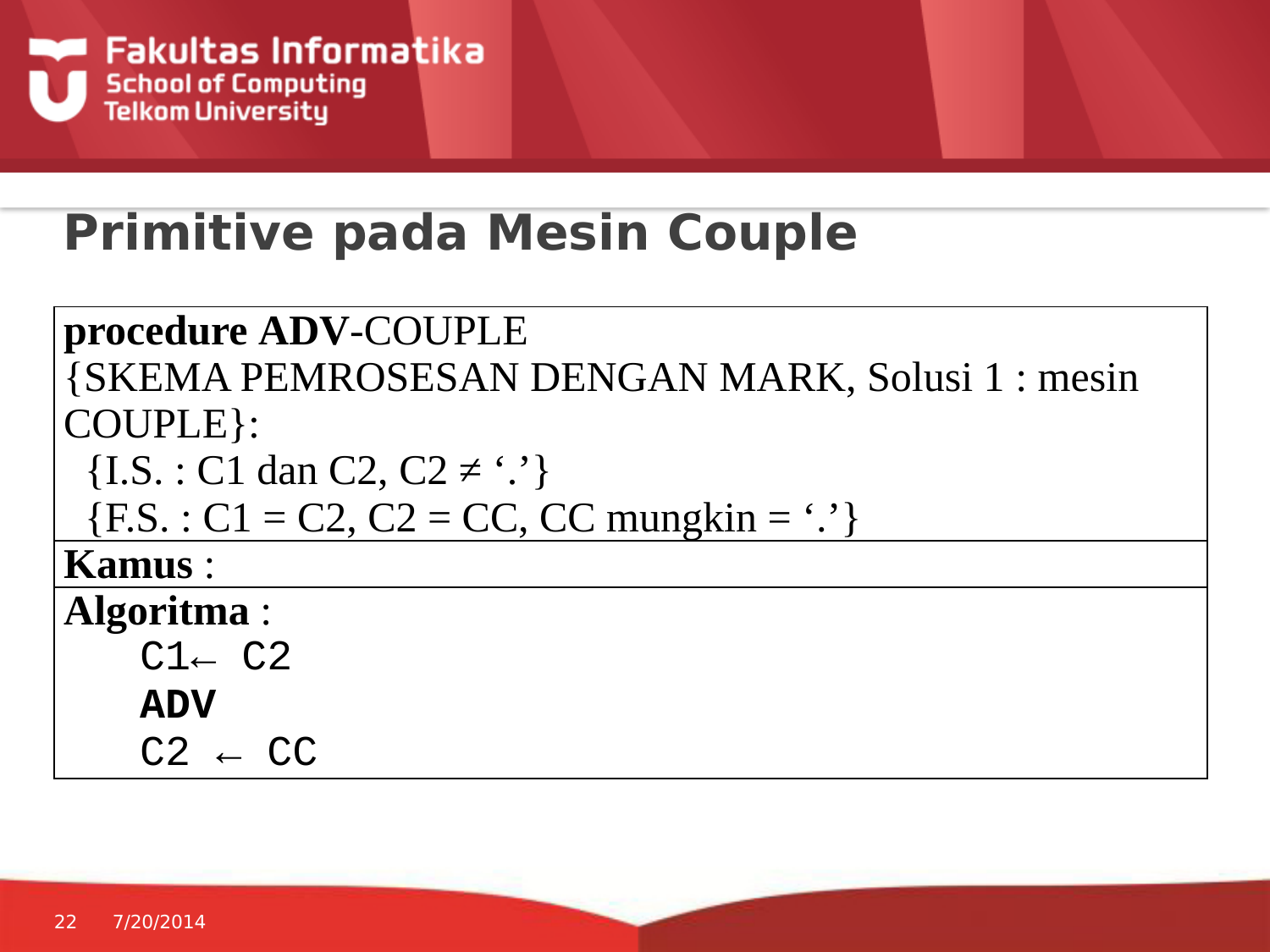

# Primitive pada Mesin Couple
| procedure ADV-COUPLE {SKEMA PEMROSESAN DENGAN MARK, Solusi 1 : mesin COUPLE}: {I.S. : C1 dan C2, C2 ≠ ‘.’} {F.S. : C1 = C2, C2 = CC, CC mungkin = ‘.’} |
| --- |
| Kamus : |
| Algoritma : C1← C2 ADV C2 ← CC |

22
7/20/2014